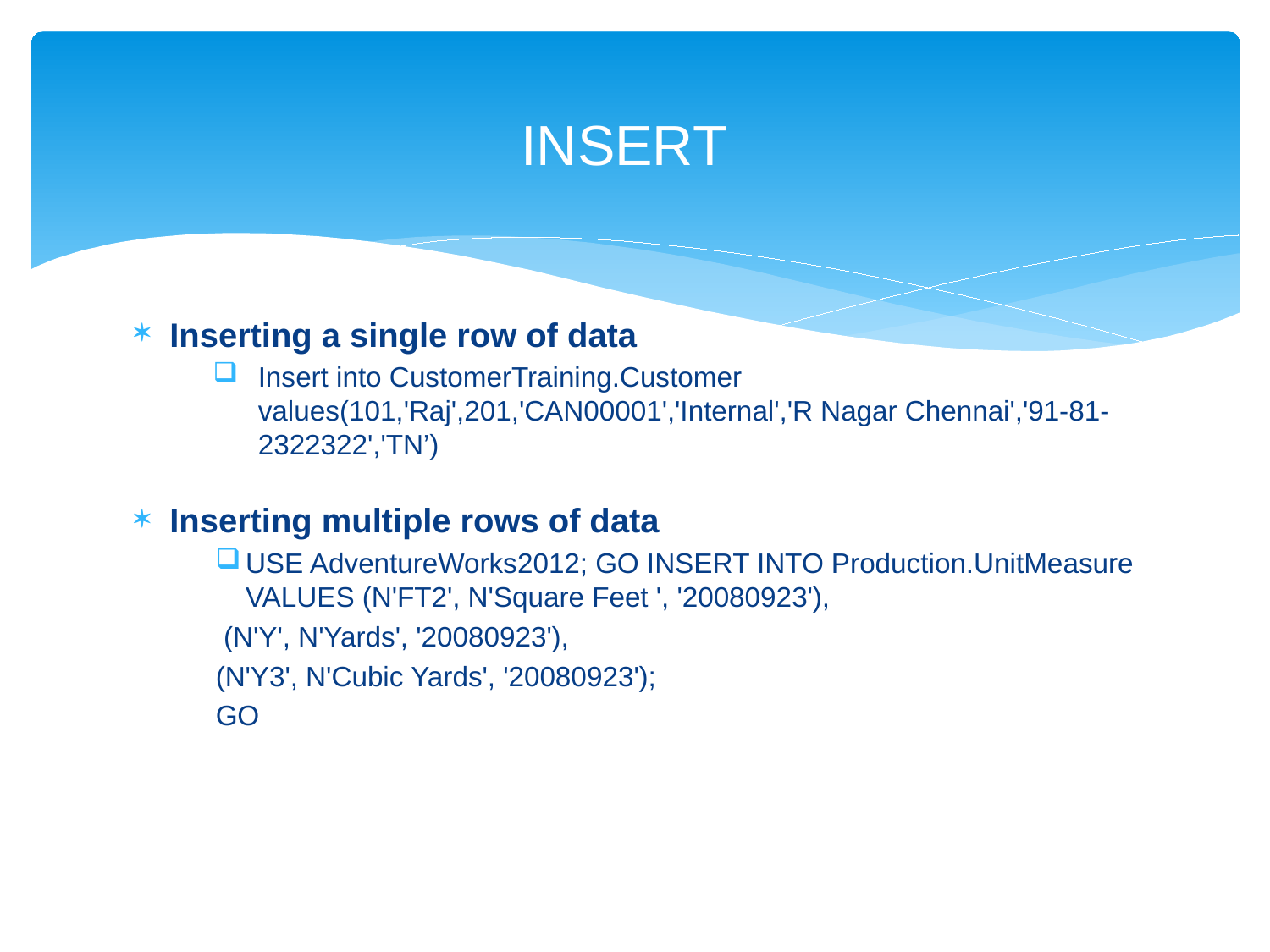

# INSERT
Inserting a single row of data
Insert into CustomerTraining.Customer values(101,'Raj',201,'CAN00001','Internal','R Nagar Chennai','91-81-2322322','TN’)

Inserting multiple rows of data
USE AdventureWorks2012; GO INSERT INTO Production.UnitMeasure VALUES (N'FT2', N'Square Feet ', '20080923'),
 (N'Y', N'Yards', '20080923'),
(N'Y3', N'Cubic Yards', '20080923');
GO